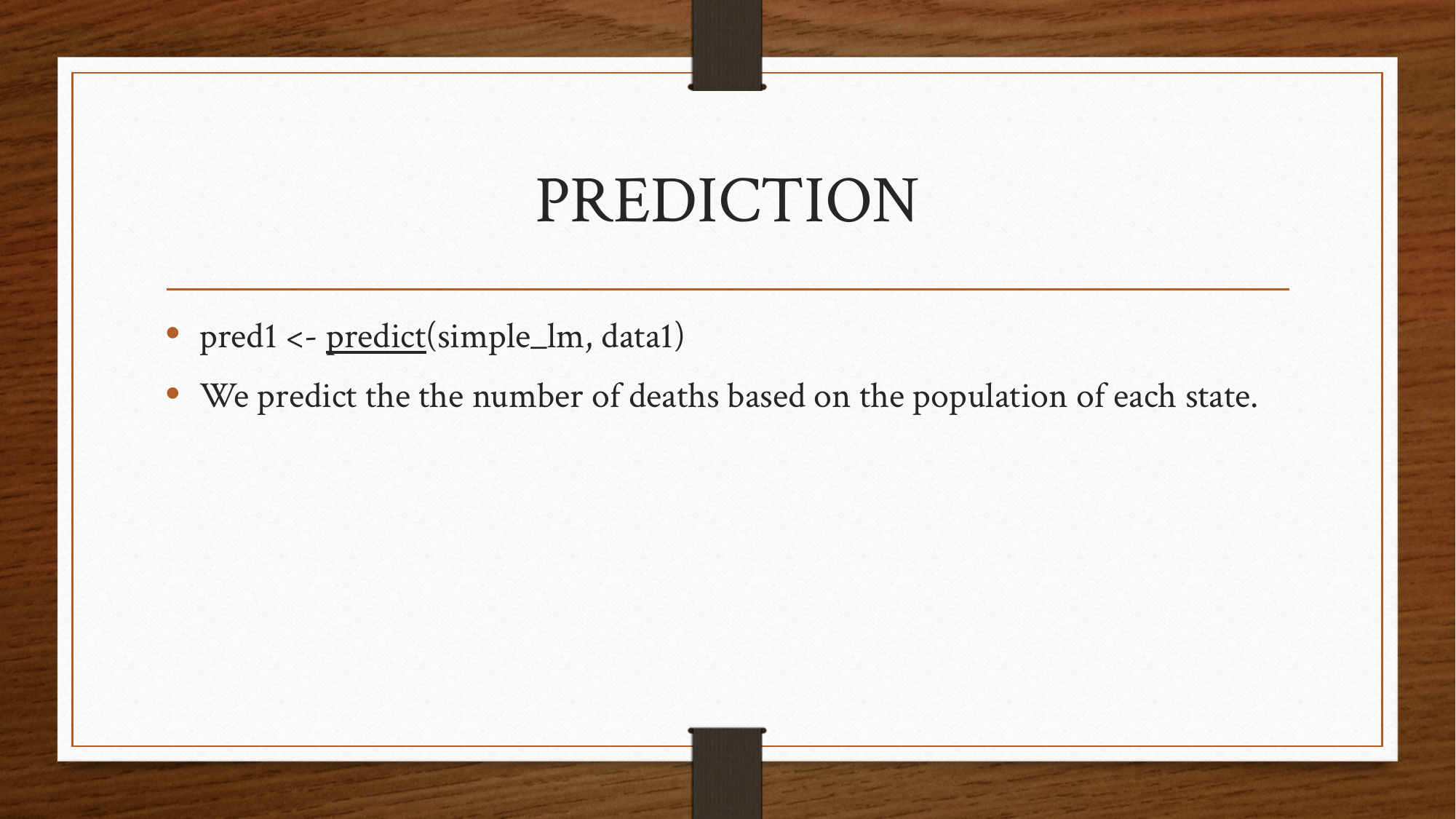

# PREDICTION
pred1 <- predict(simple_lm, data1)
We predict the the number of deaths based on the population of each state.